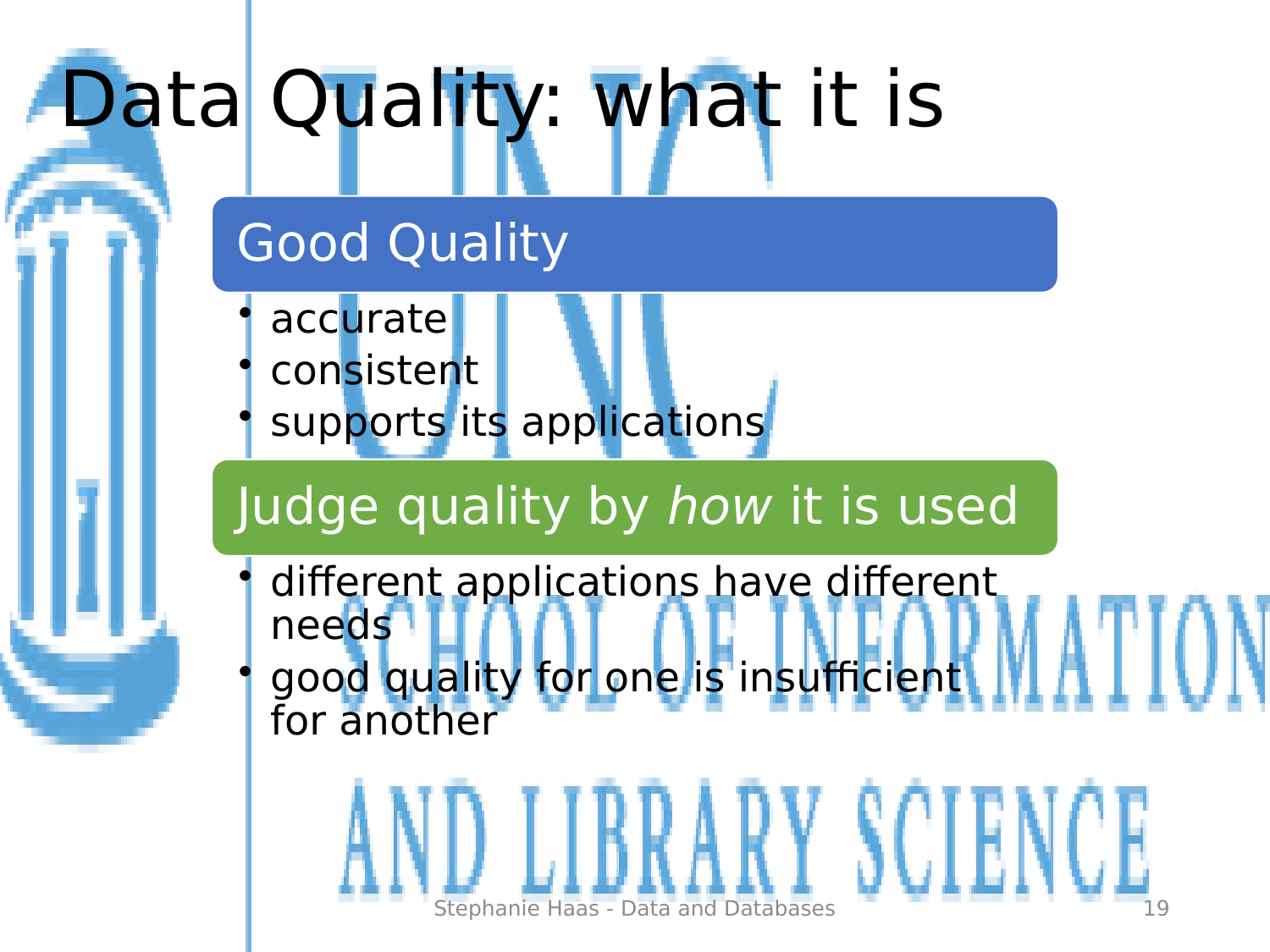

# Data Quality: what it is
Good Quality
accurate
consistent
supports its applications
Judge quality by how it is used
different applications have different needs
good quality for one is insufficient for another
Stephanie Haas - Data and Databases
19